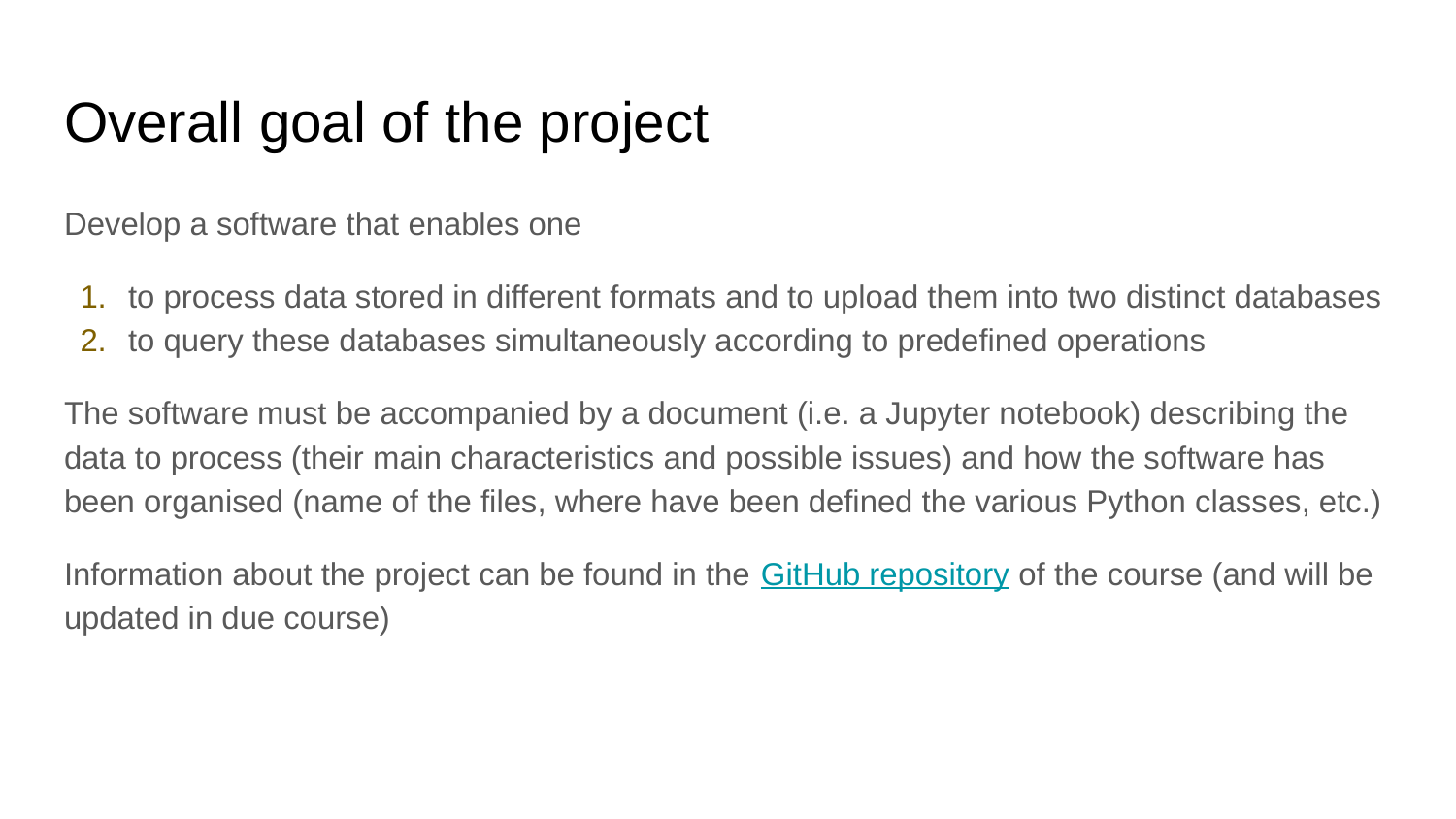

# Overall goal of the project
Develop a software that enables one
to process data stored in different formats and to upload them into two distinct databases
to query these databases simultaneously according to predefined operations
The software must be accompanied by a document (i.e. a Jupyter notebook) describing the data to process (their main characteristics and possible issues) and how the software has been organised (name of the files, where have been defined the various Python classes, etc.)
Information about the project can be found in the GitHub repository of the course (and will be updated in due course)